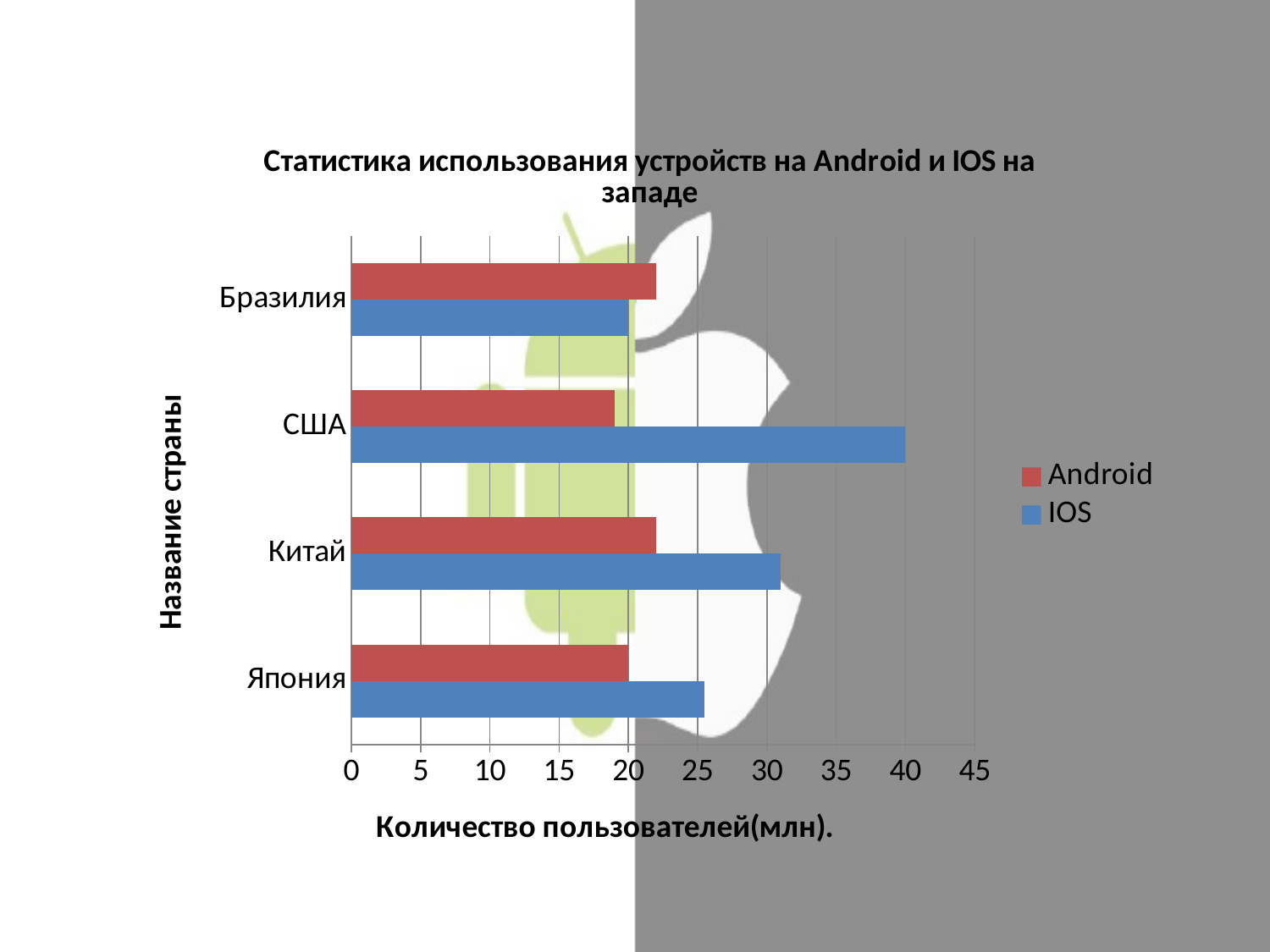

### Chart: Статистика использования устройств на Android и IOS на западе

| Category | IOS | Android |
|---|---|---|
| Япония | 25.5 | 20.0 |
| Китай | 31.0 | 22.0 |
| США | 40.0 | 19.0 |
| Бразилия | 20.0 | 22.0 |